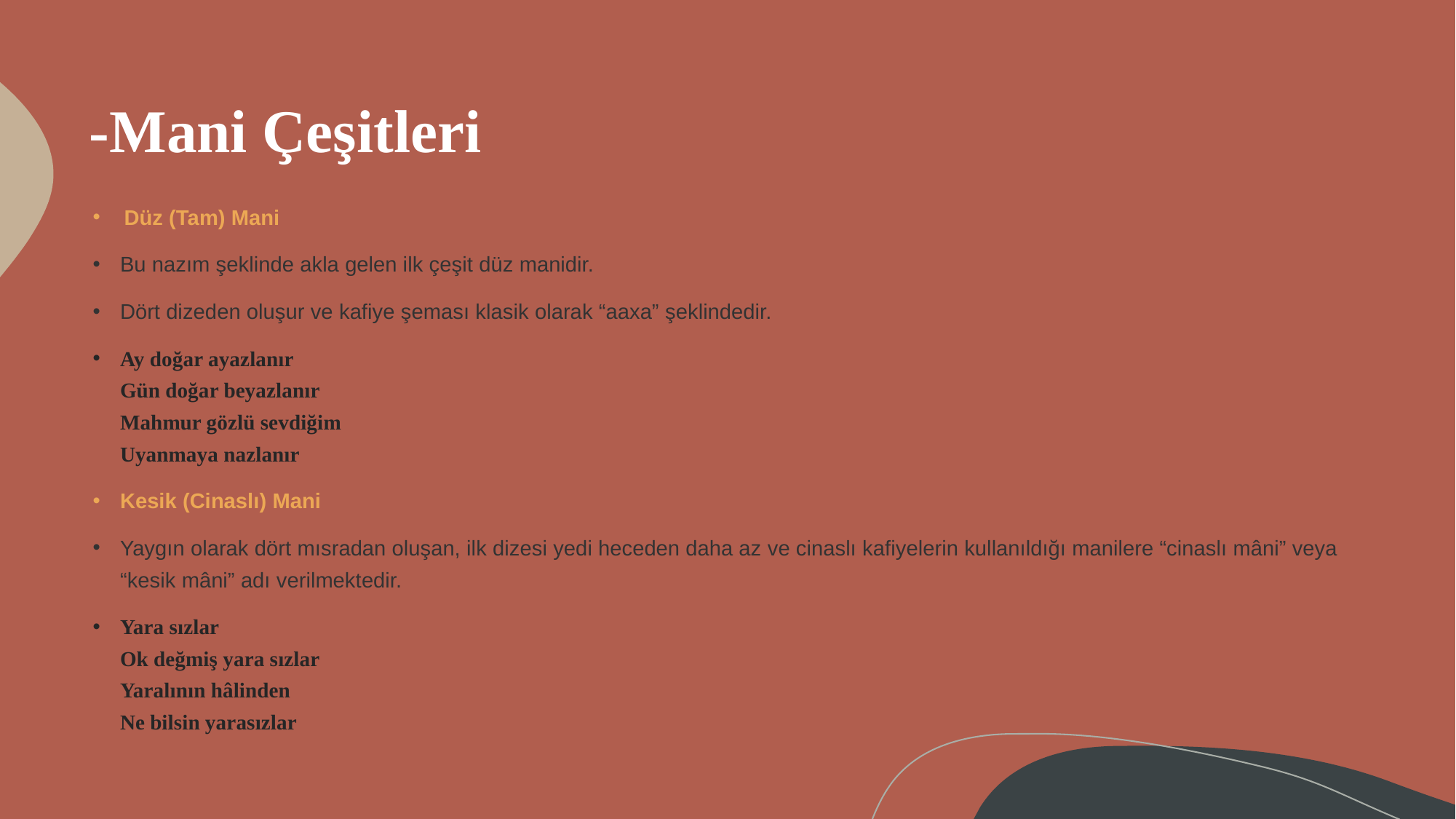

# -Mani Çeşitleri
    Düz (Tam) Mani
Bu nazım şeklinde akla gelen ilk çeşit düz manidir.
Dört dizeden oluşur ve kafiye şeması klasik olarak “aaxa” şeklindedir.
Ay doğar ayazlanır
Gün doğar beyazlanır
Mahmur gözlü sevdiğim
Uyanmaya nazlanır
Kesik (Cinaslı) Mani
Yaygın olarak dört mısradan oluşan, ilk dizesi yedi heceden daha az ve cinaslı kafiyelerin kullanıldığı manilere “cinaslı mâni” veya “kesik mâni” adı verilmektedir.
Yara sızlar
Ok değmiş yara sızlar
Yaralının hâlinden
Ne bilsin yarasızlar